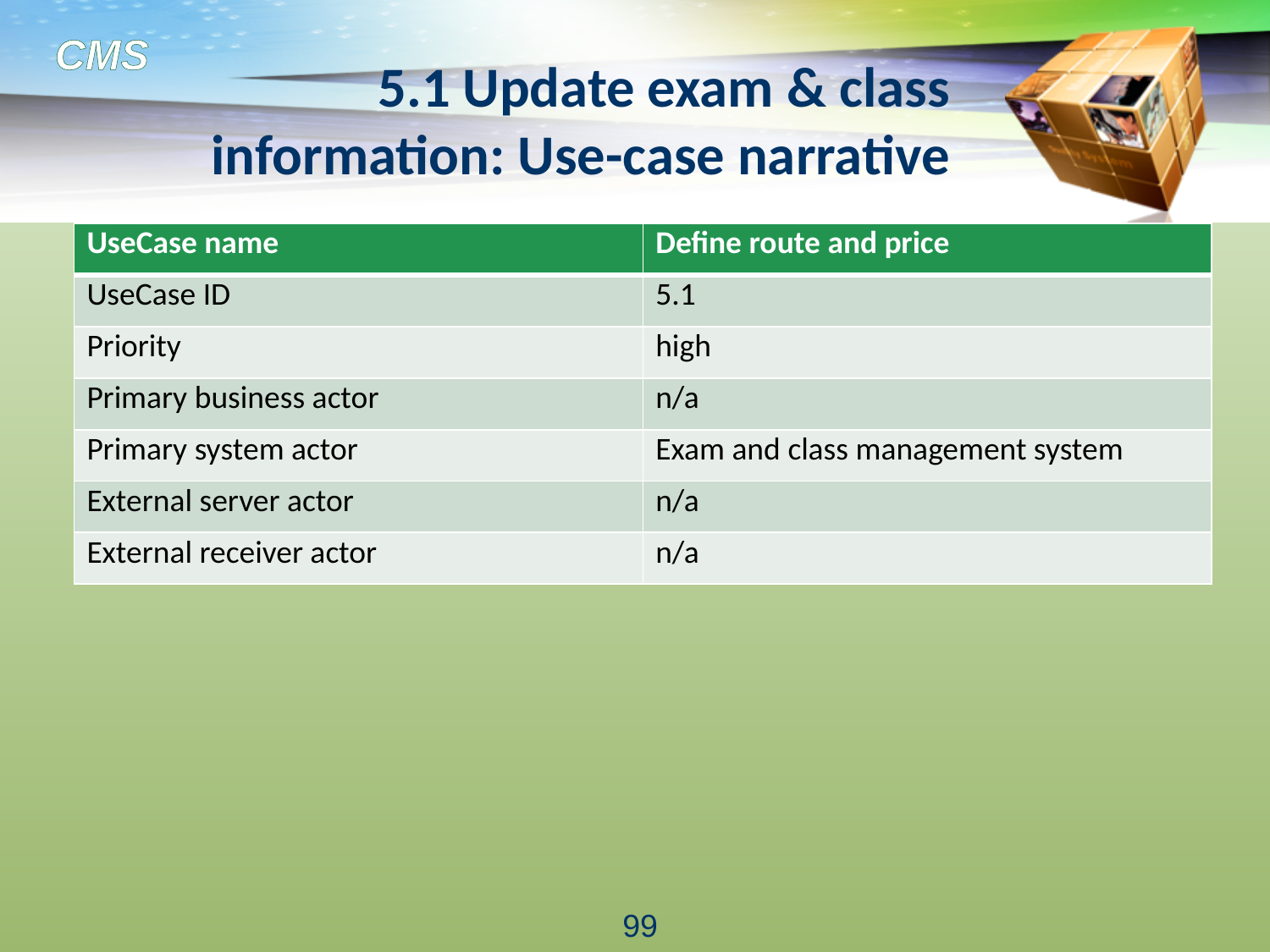

# 5.1 Update exam & class information: Use-case narrative

| UseCase name | Define route and price |
| --- | --- |
| UseCase ID | 5.1 |
| Priority | high |
| Primary business actor | n/a |
| Primary system actor | Exam and class management system |
| External server actor | n/a |
| External receiver actor | n/a |
99